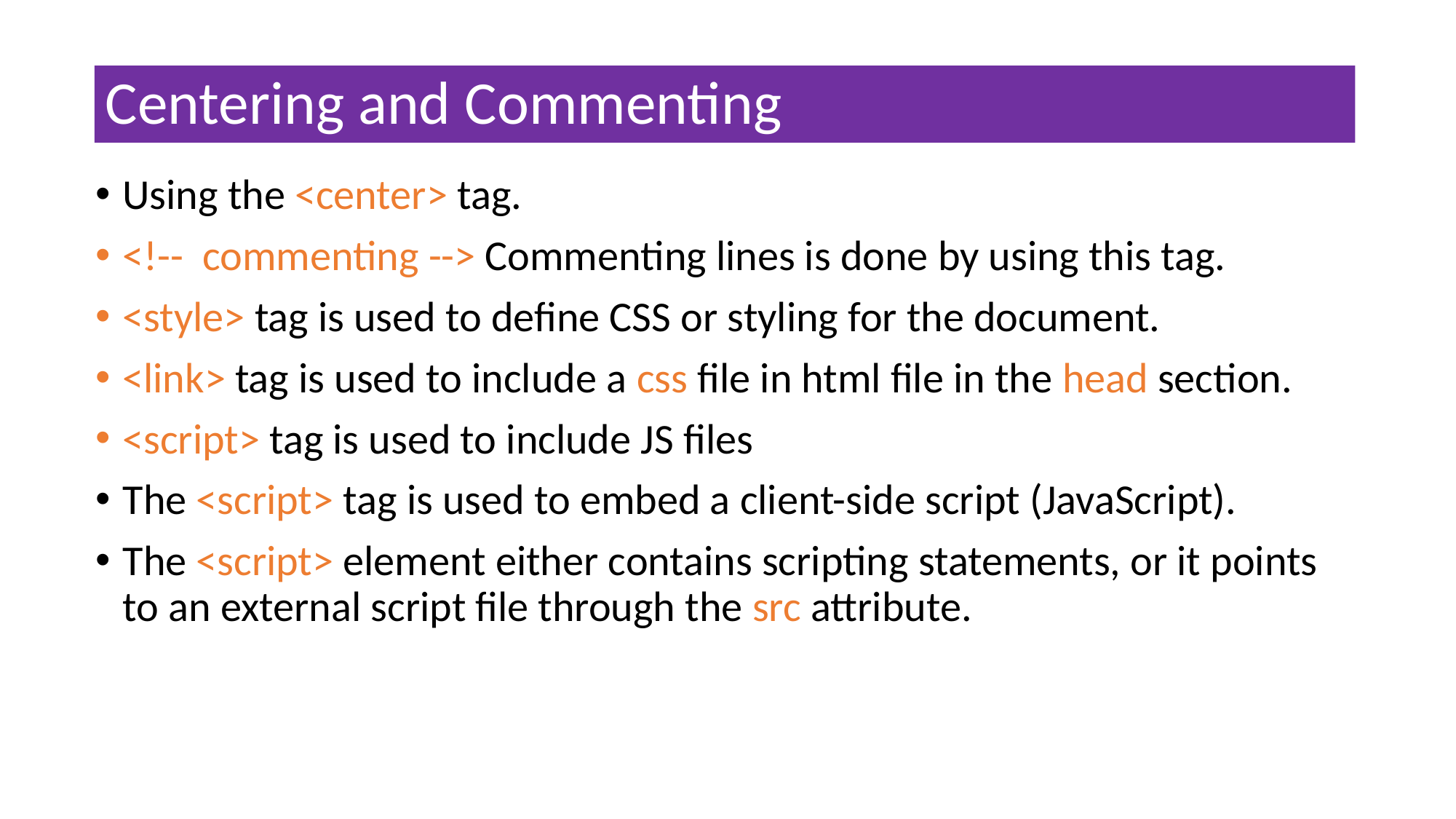

# Centering and Commenting
Using the <center> tag.
<!--  commenting --> Commenting lines is done by using this tag.
<style> tag is used to define CSS or styling for the document.
<link> tag is used to include a css file in html file in the head section.
<script> tag is used to include JS files
The <script> tag is used to embed a client-side script (JavaScript).
The <script> element either contains scripting statements, or it points to an external script file through the src attribute.